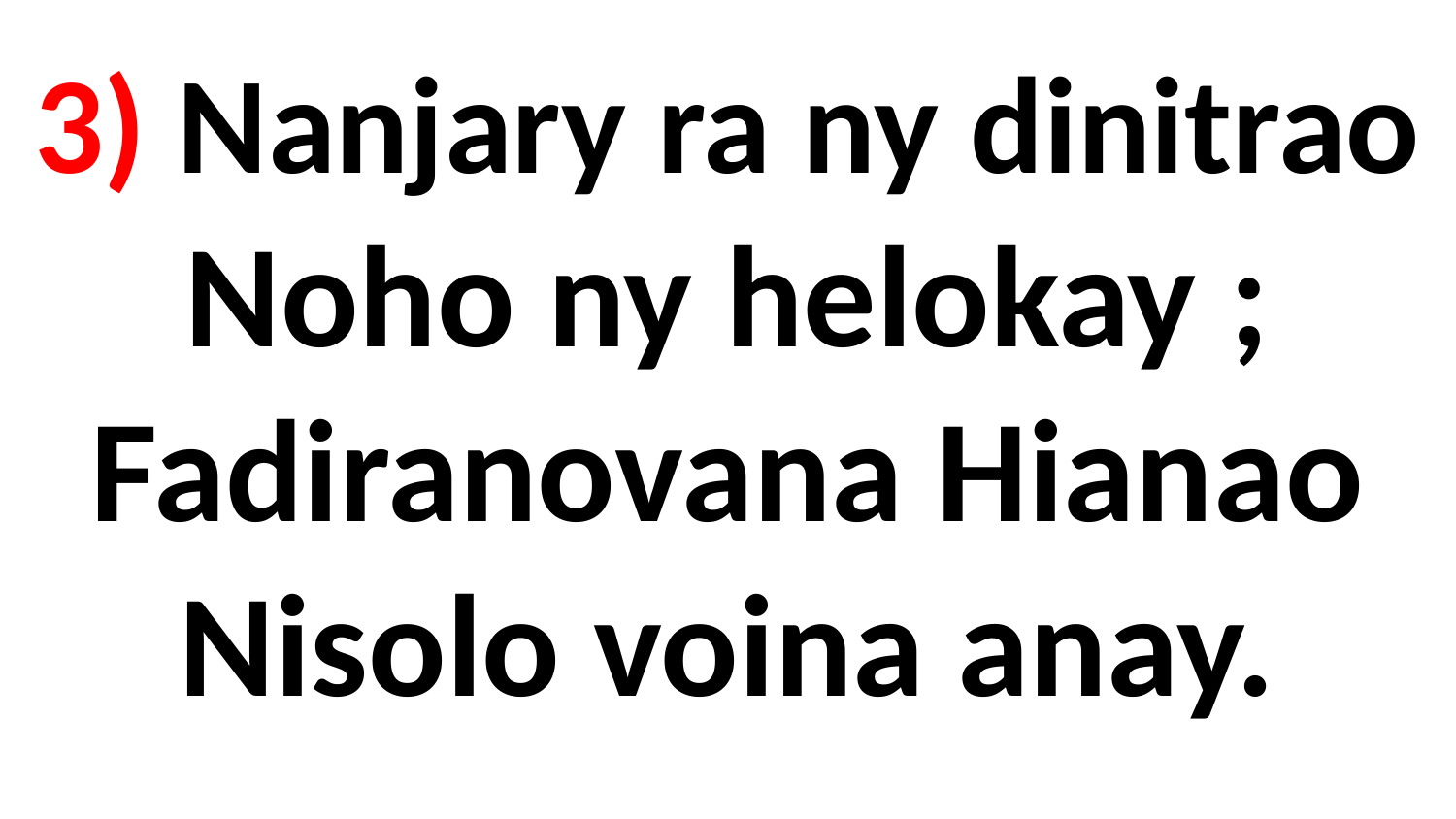

# 3) Nanjary ra ny dinitrao Noho ny helokay ; Fadiranovana Hianao Nisolo voina anay.